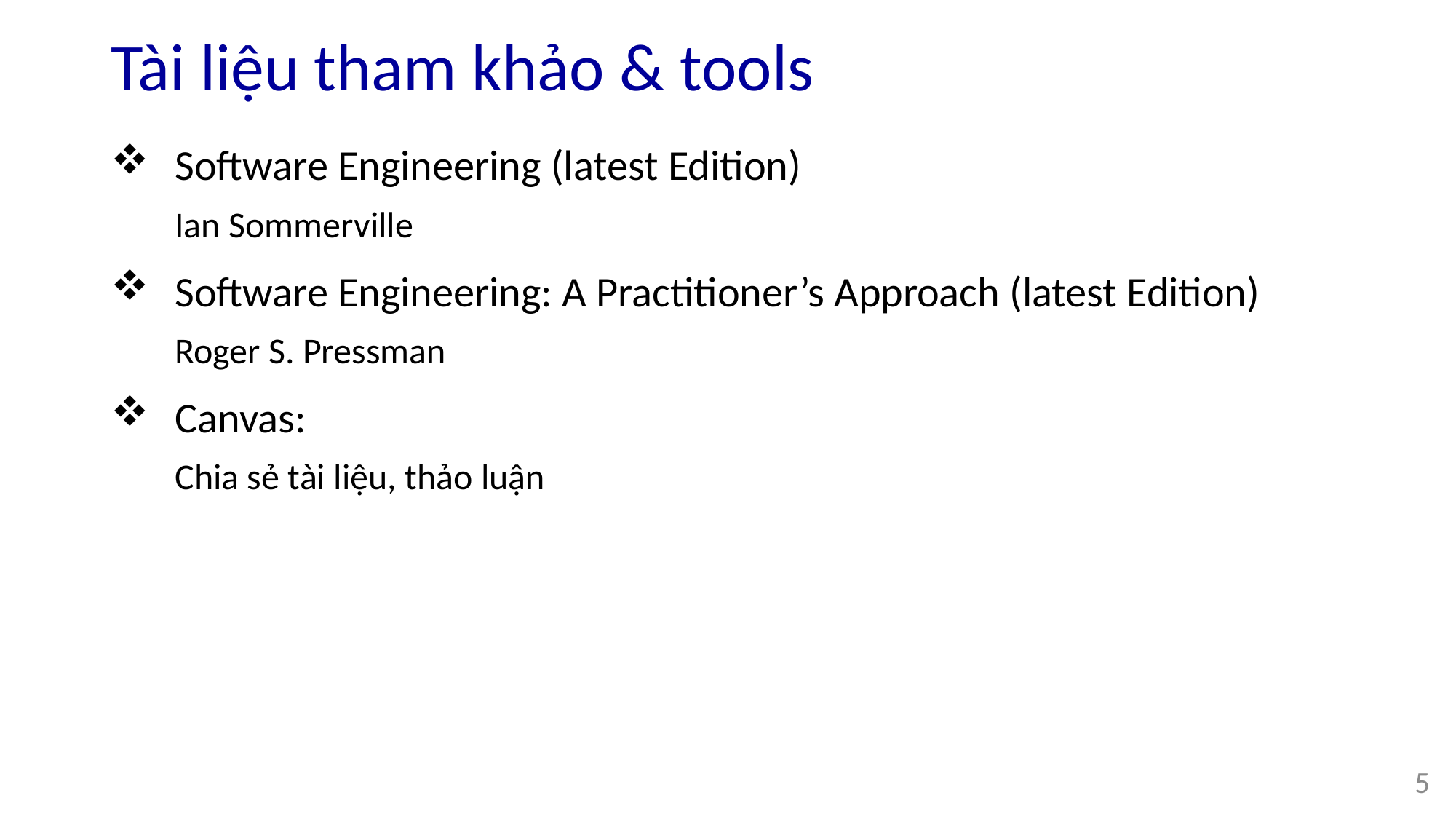

# Tài liệu tham khảo & tools
Software Engineering (latest Edition)
Ian Sommerville
Software Engineering: A Practitioner’s Approach (latest Edition)
Roger S. Pressman
Canvas:
Chia sẻ tài liệu, thảo luận
5